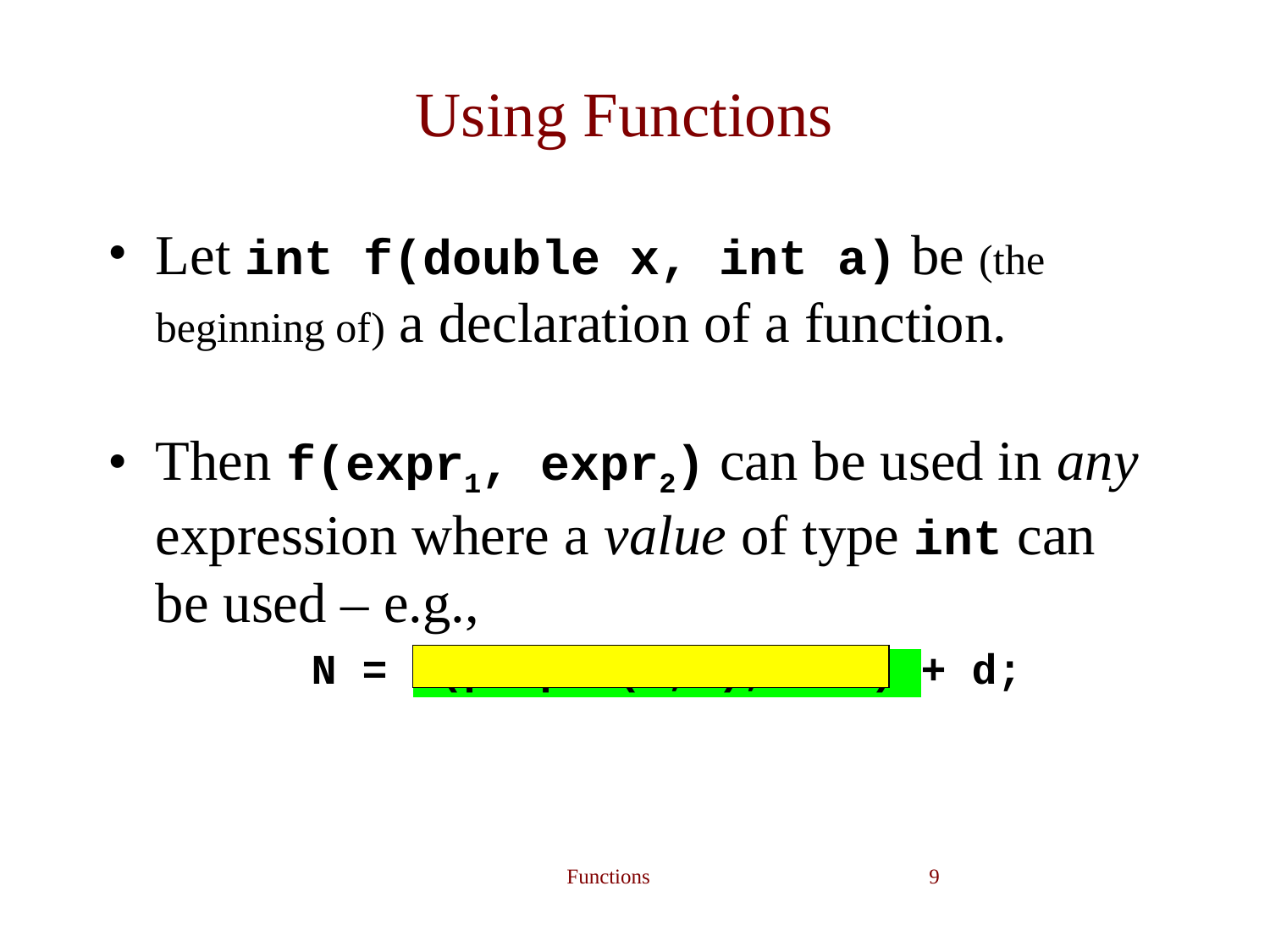

# Using Functions
Let int f(double x, int a) be (the beginning of) a declaration of a function.

Then f(expr1, expr2) can be used in any expression where a value of type int can be used – e.g.,
N = f(pi*pow(r,2), b+c) + d;

Functions
9